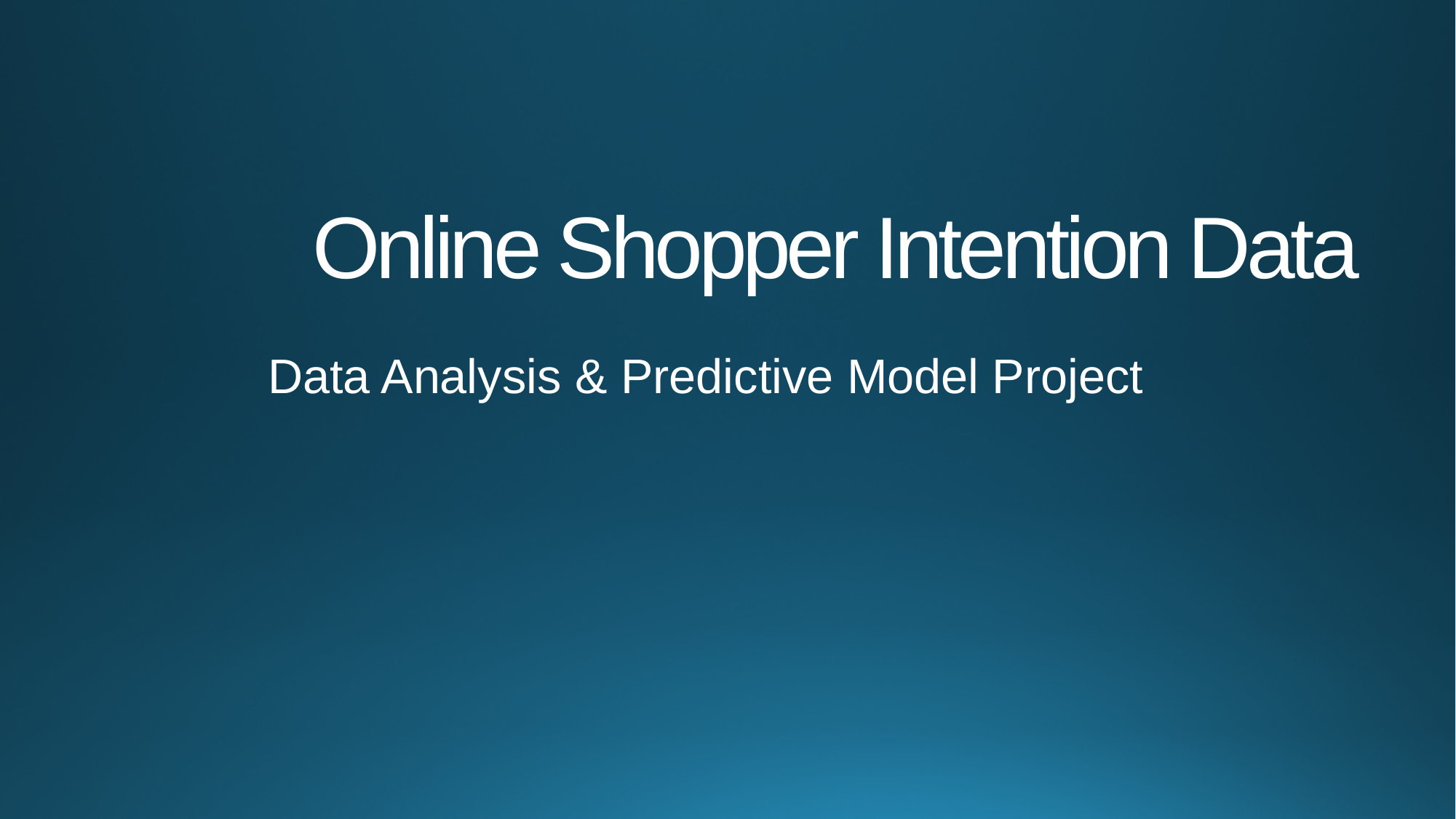

# Online Shopper Intention Data
Data Analysis & Predictive Model Project